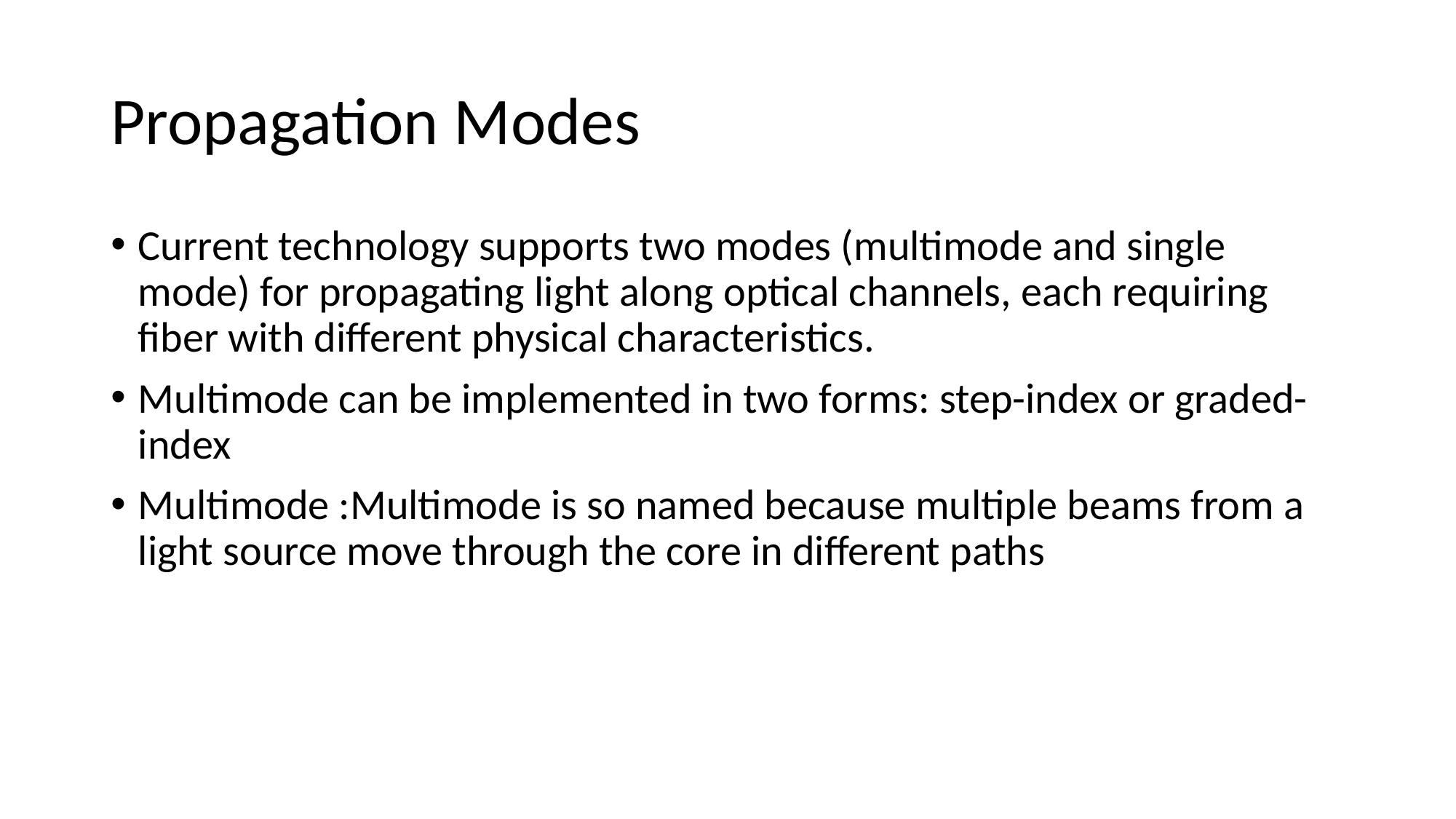

# Propagation Modes
Current technology supports two modes (multimode and single mode) for propagating light along optical channels, each requiring fiber with different physical characteristics.
Multimode can be implemented in two forms: step-index or graded-index
Multimode :Multimode is so named because multiple beams from a light source move through the core in different paths